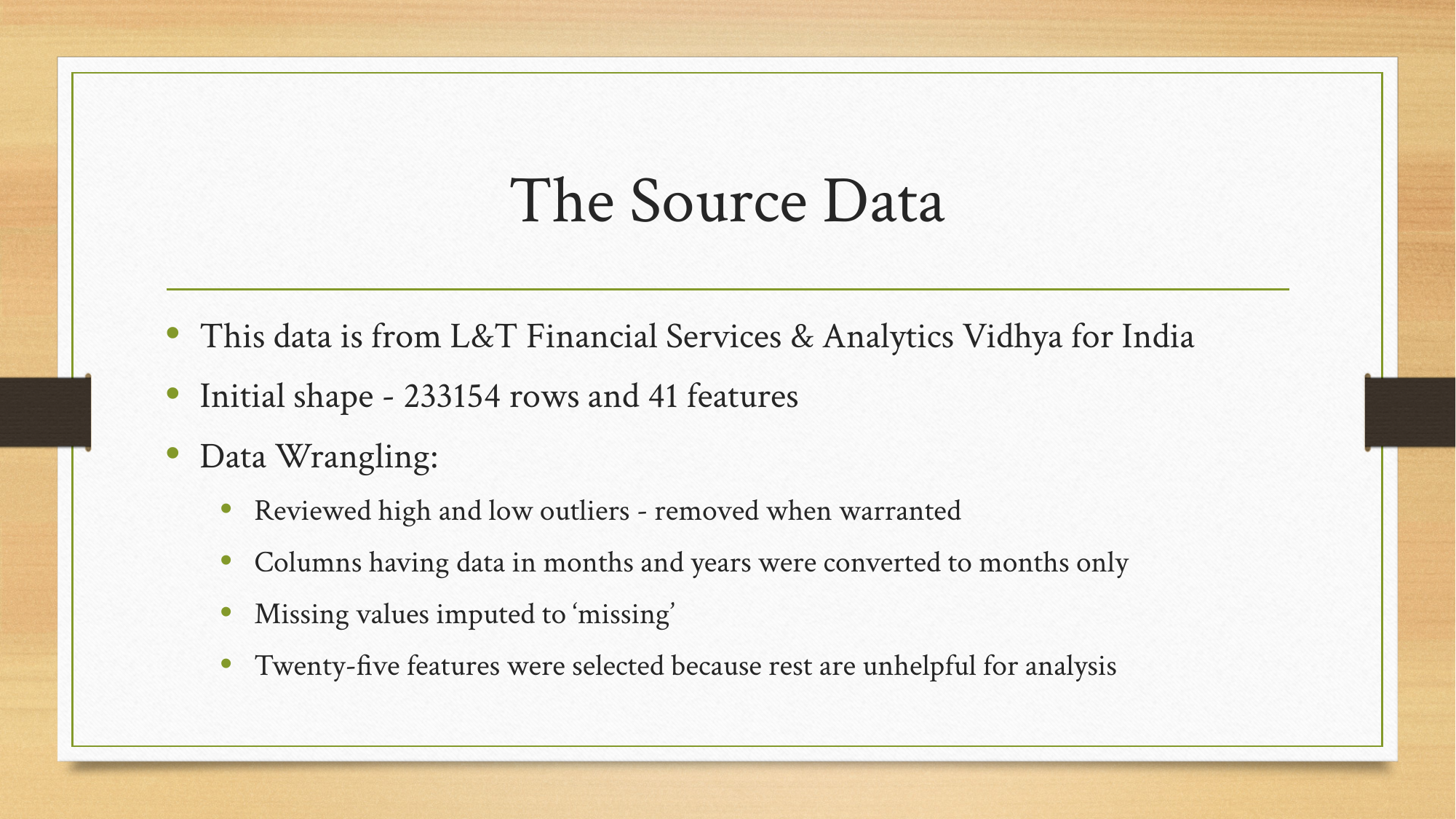

# The Source Data
This data is from L&T Financial Services & Analytics Vidhya for India
Initial shape - 233154 rows and 41 features
Data Wrangling:
Reviewed high and low outliers - removed when warranted
Columns having data in months and years were converted to months only
Missing values imputed to ‘missing’
Twenty-five features were selected because rest are unhelpful for analysis